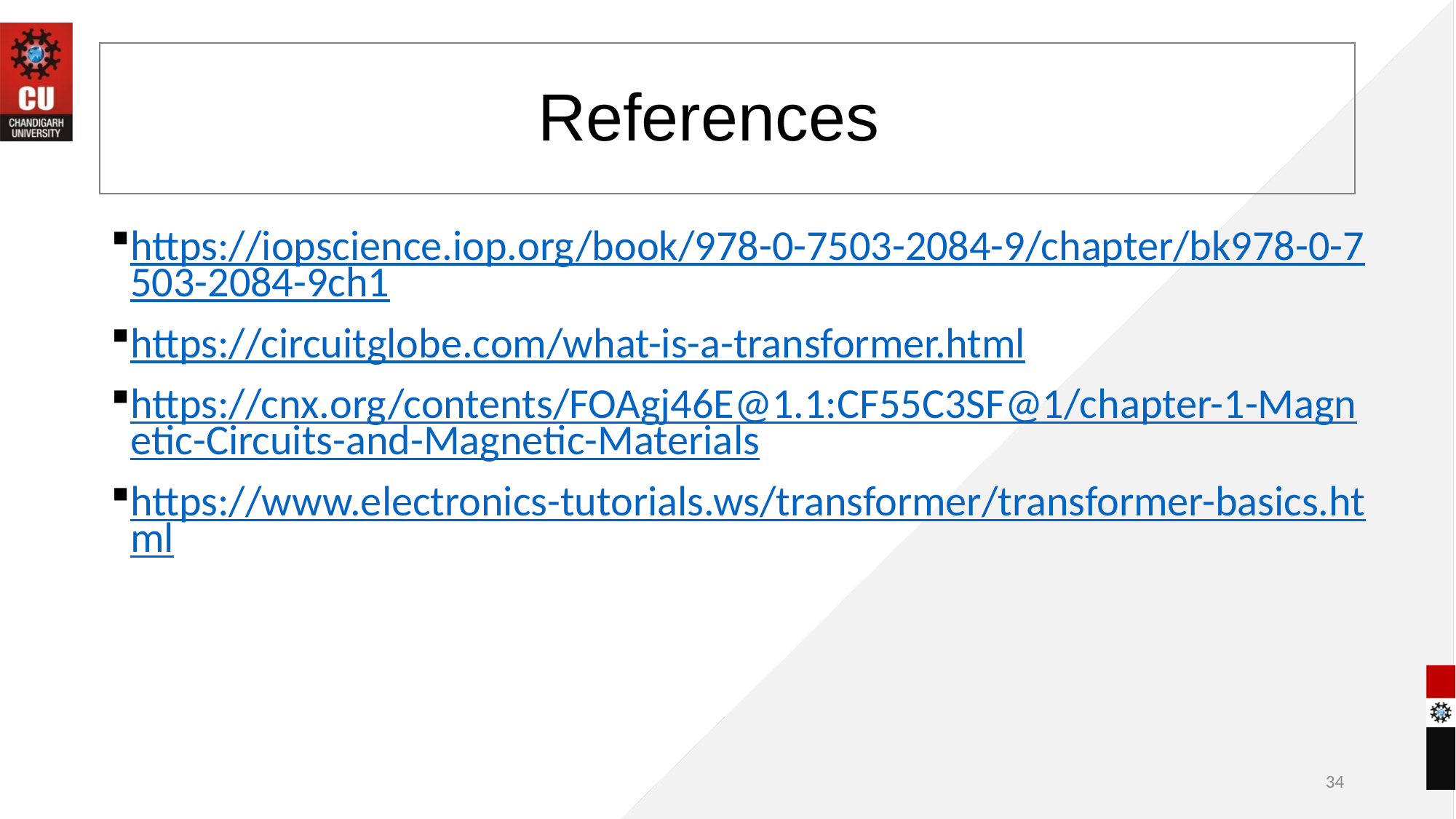

# References

https://iopscience.iop.org/book/978-0-7503-2084-9/chapter/bk978-0-7503-2084-9ch1
https://circuitglobe.com/what-is-a-transformer.html
https://cnx.org/contents/FOAgj46E@1.1:CF55C3SF@1/chapter-1-Magnetic-Circuits-and-Magnetic-Materials
https://www.electronics-tutorials.ws/transformer/transformer-basics.html
34